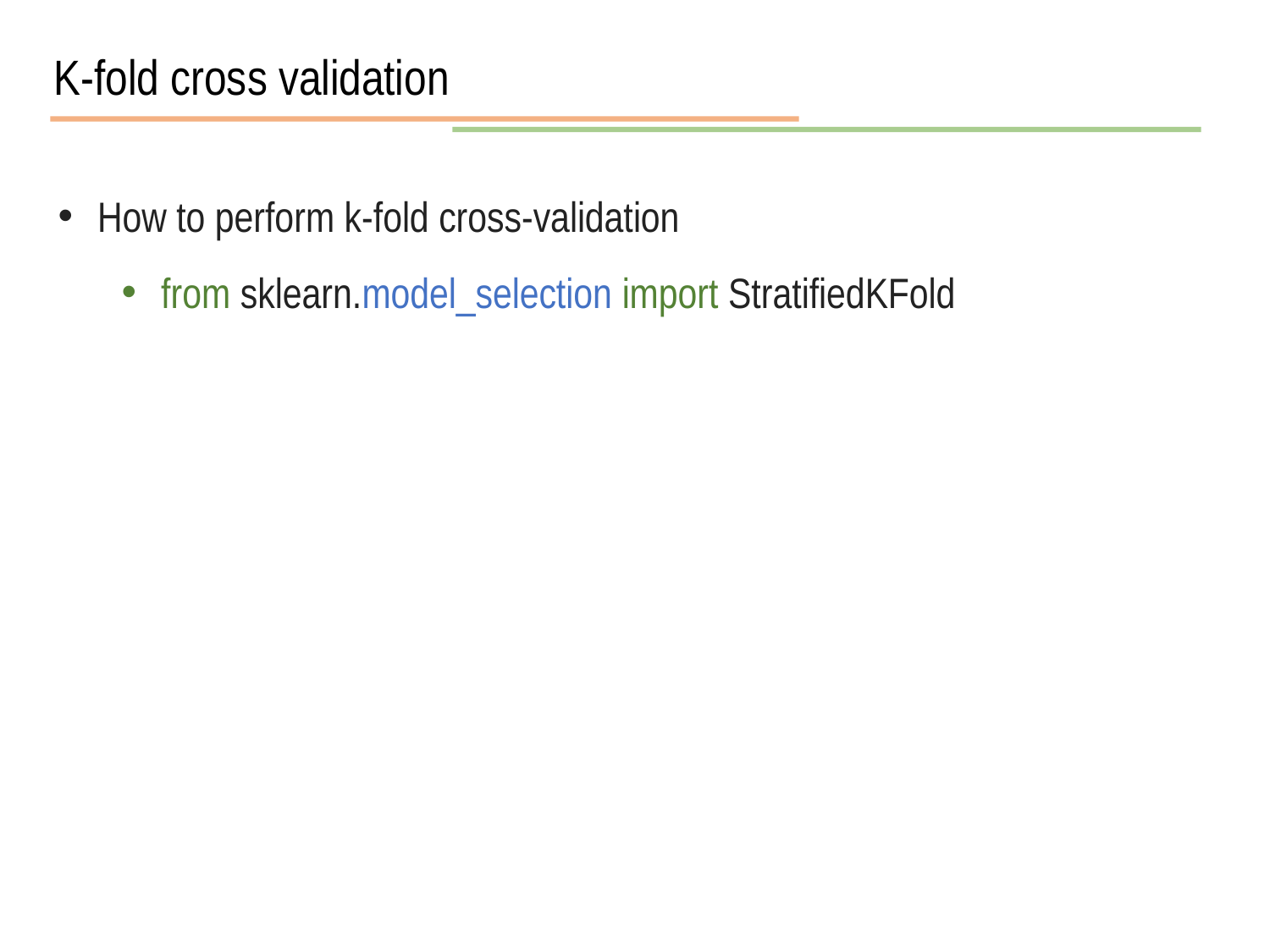

K-fold cross validation
How to perform k-fold cross-validation
from sklearn.model_selection import StratifiedKFold